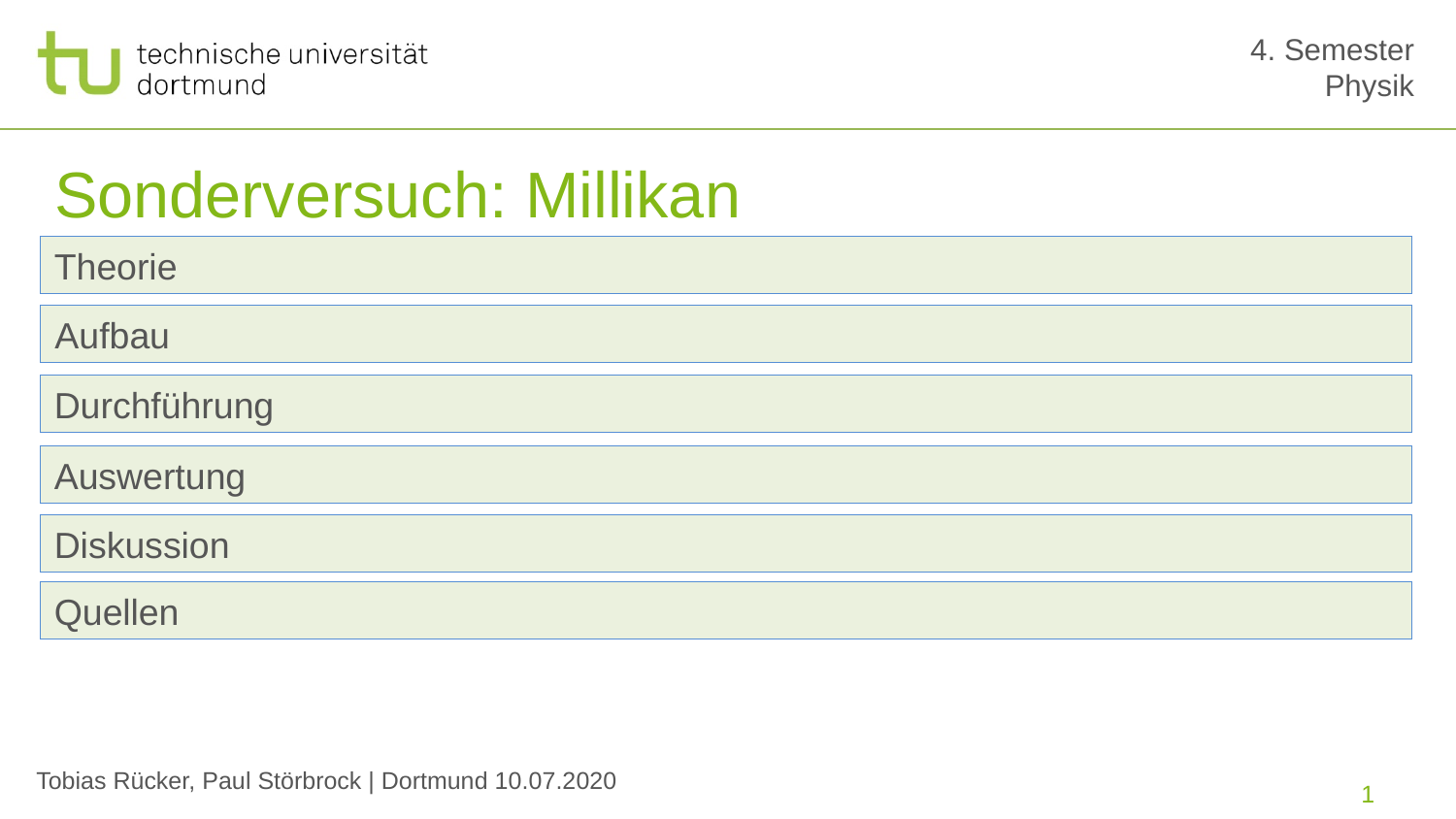

# Sonderversuch: Millikan
Theorie
Aufbau
Durchführung
Auswertung
Diskussion
Quellen
1